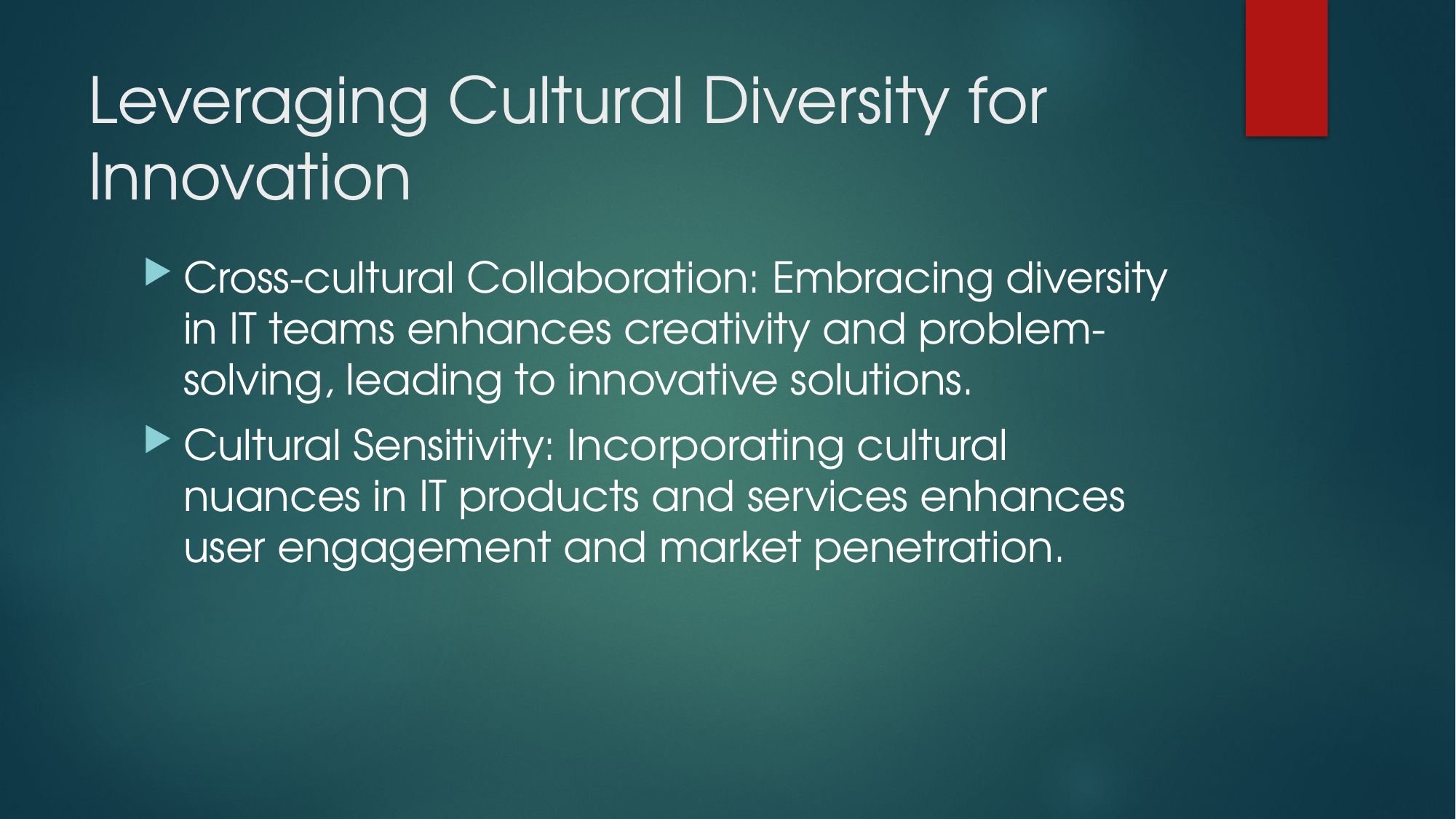

# Leveraging Cultural Diversity for Innovation
Cross-cultural Collaboration: Embracing diversity in IT teams enhances creativity and problem-solving, leading to innovative solutions.
Cultural Sensitivity: Incorporating cultural nuances in IT products and services enhances user engagement and market penetration.